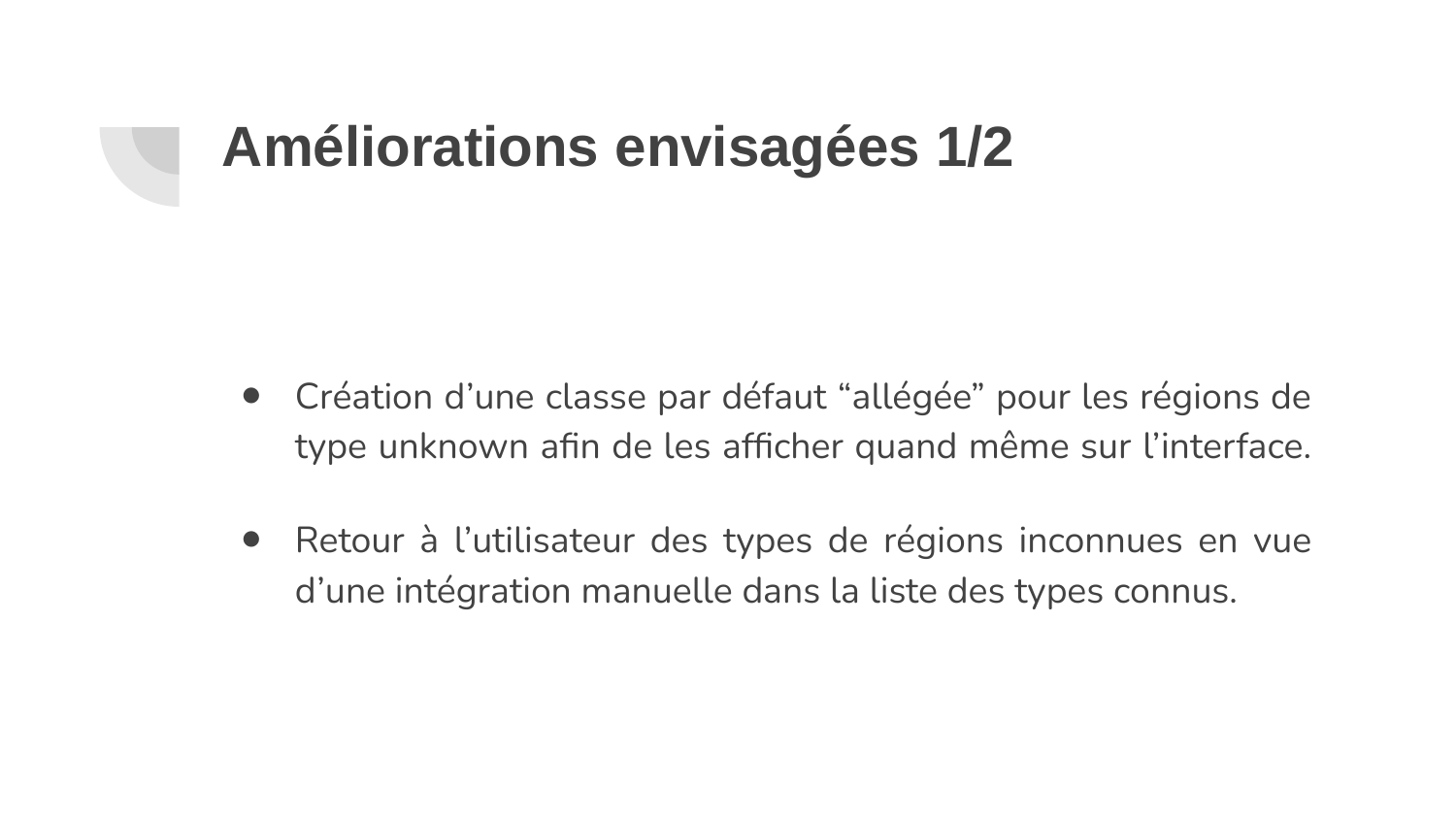

# Améliorations envisagées 1/2
Création d’une classe par défaut “allégée” pour les régions de type unknown afin de les afficher quand même sur l’interface.
Retour à l’utilisateur des types de régions inconnues en vue d’une intégration manuelle dans la liste des types connus.